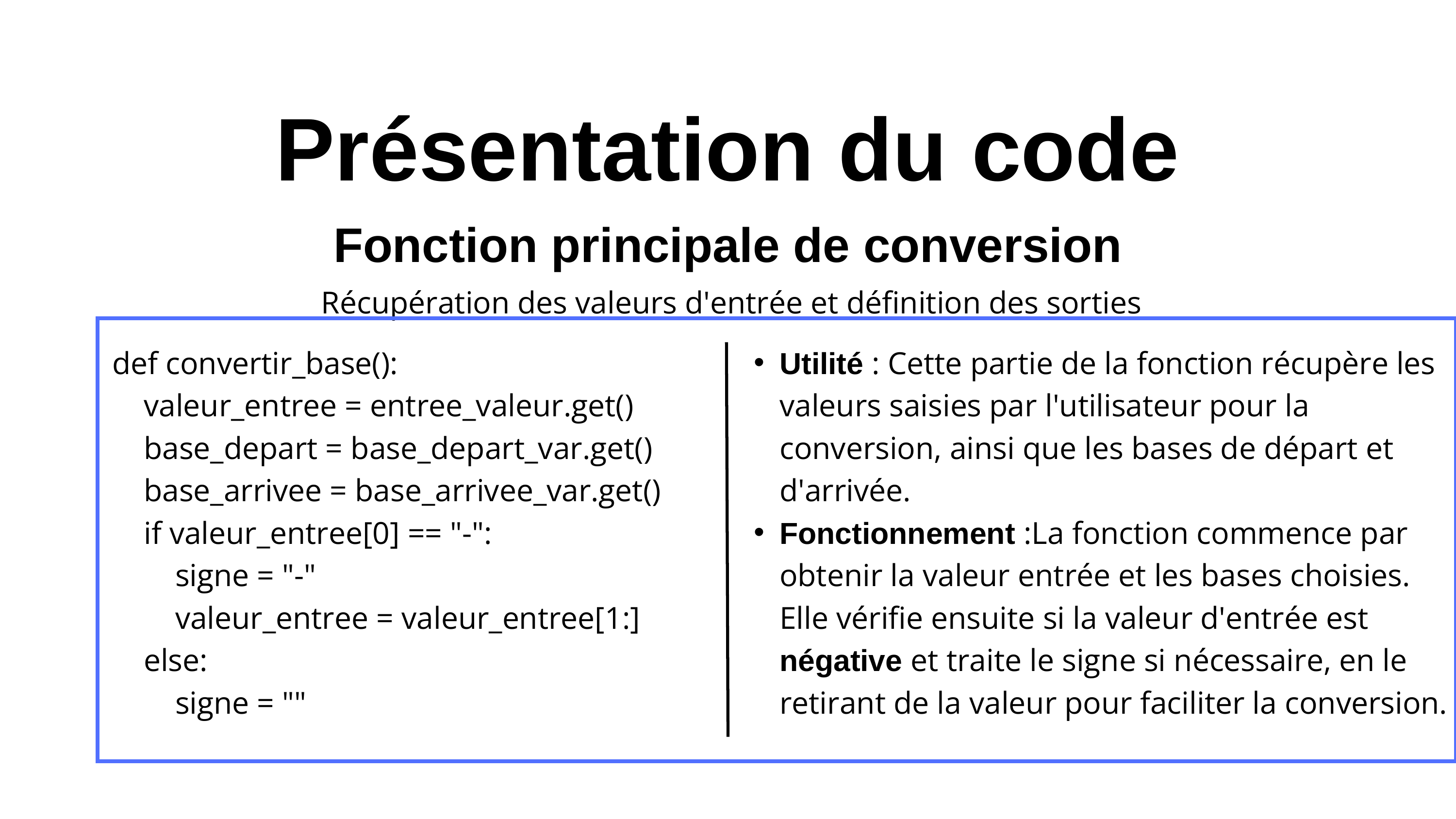

Présentation du code
Fonction principale de conversion
 Récupération des valeurs d'entrée et définition des sorties

def convertir_base():
    valeur_entree = entree_valeur.get()
    base_depart = base_depart_var.get()
    base_arrivee = base_arrivee_var.get()
    if valeur_entree[0] == "-":
        signe = "-"
        valeur_entree = valeur_entree[1:]
    else:
        signe = ""
Utilité : Cette partie de la fonction récupère les valeurs saisies par l'utilisateur pour la conversion, ainsi que les bases de départ et d'arrivée.
Fonctionnement :La fonction commence par obtenir la valeur entrée et les bases choisies. Elle vérifie ensuite si la valeur d'entrée est négative et traite le signe si nécessaire, en le retirant de la valeur pour faciliter la conversion.